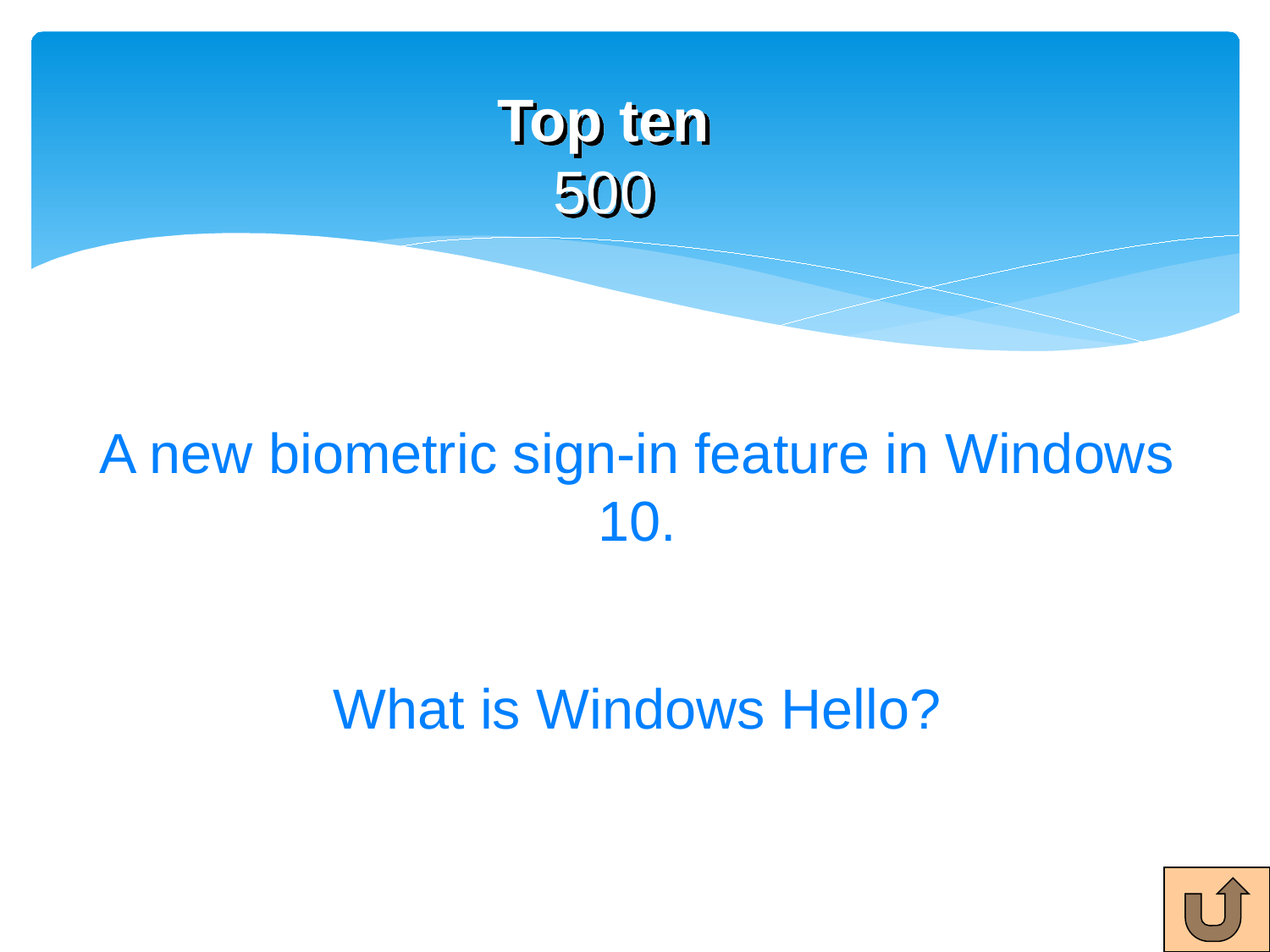

# Top ten 500
A new biometric sign-in feature in Windows 10.
What is Windows Hello?